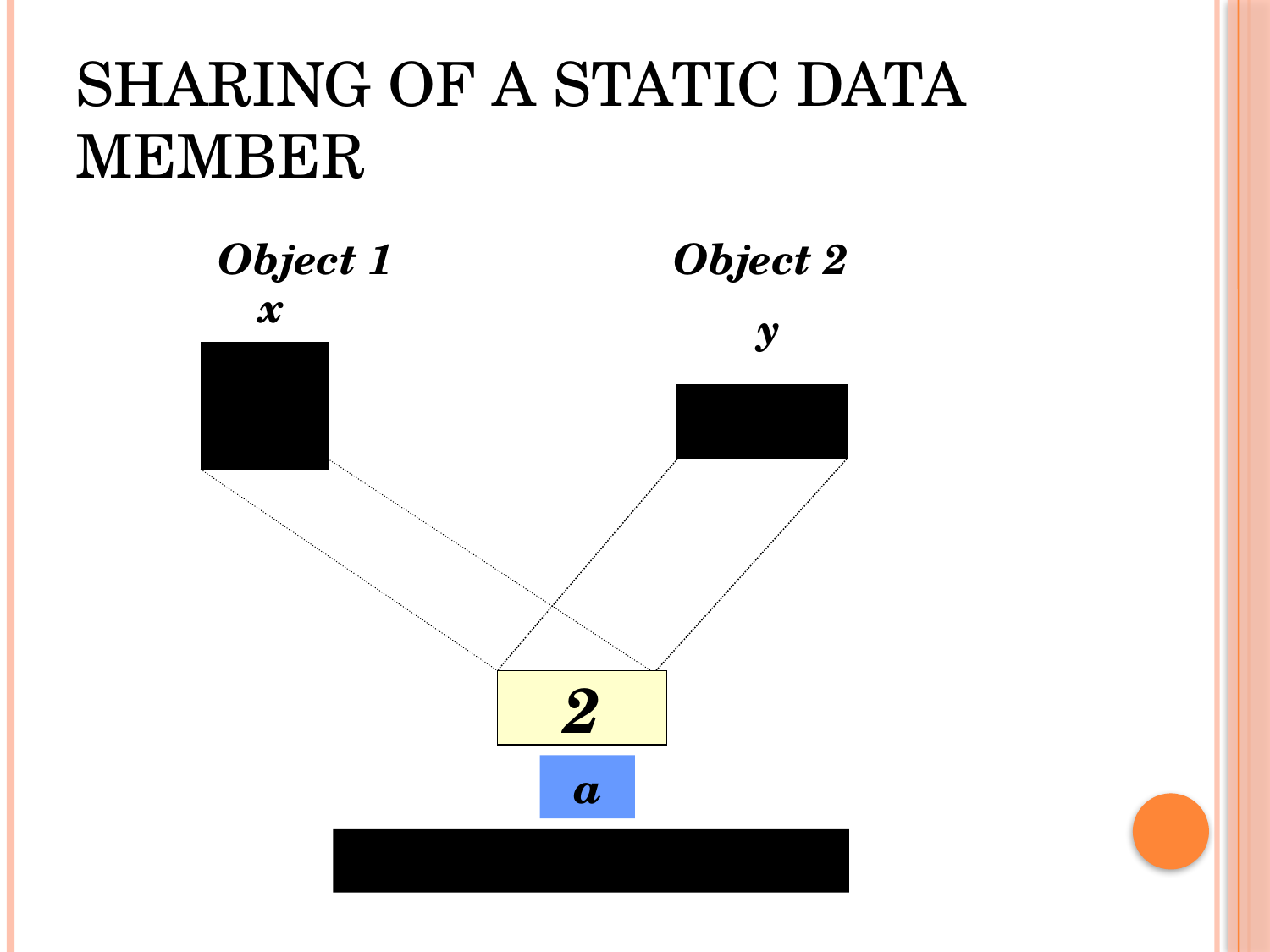

# Sharing of a static data member
Object 1
Object 2
x
y

1
2

2
a
Common to two objects